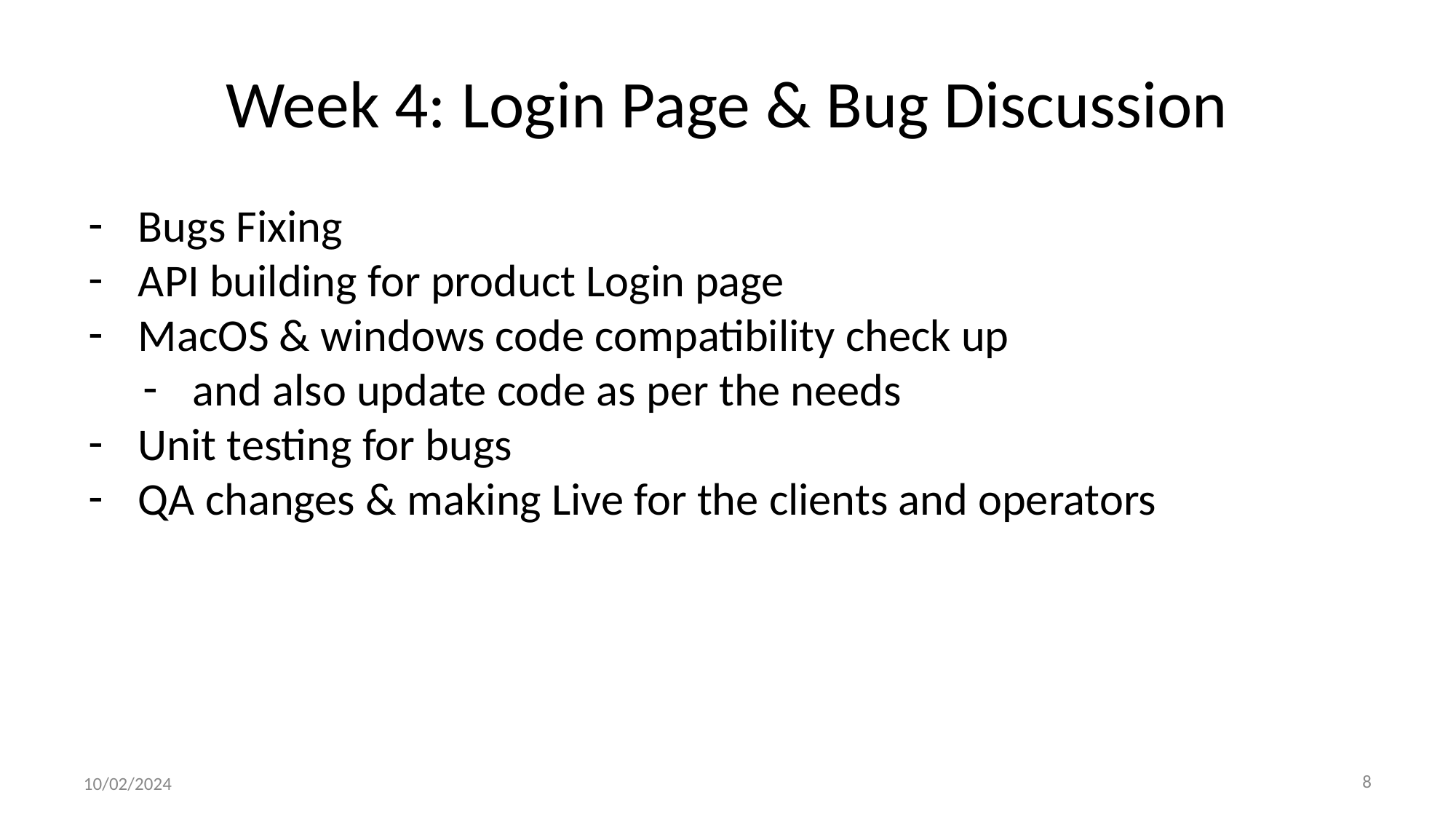

# Week 4: Login Page & Bug Discussion
Bugs Fixing
API building for product Login page
MacOS & windows code compatibility check up
and also update code as per the needs
Unit testing for bugs
QA changes & making Live for the clients and operators
10/02/2024
8